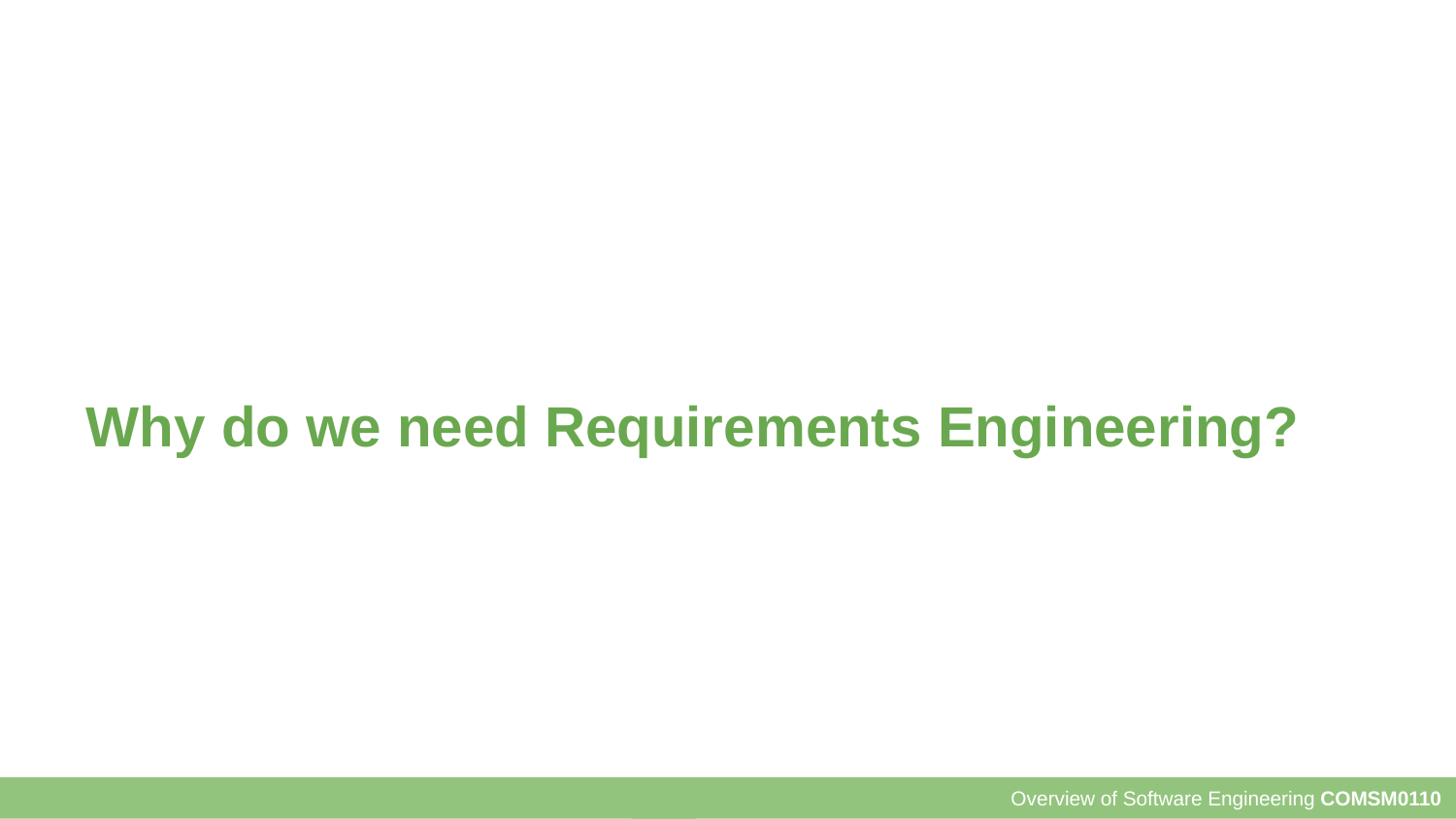

# Why do we need Requirements Engineering?